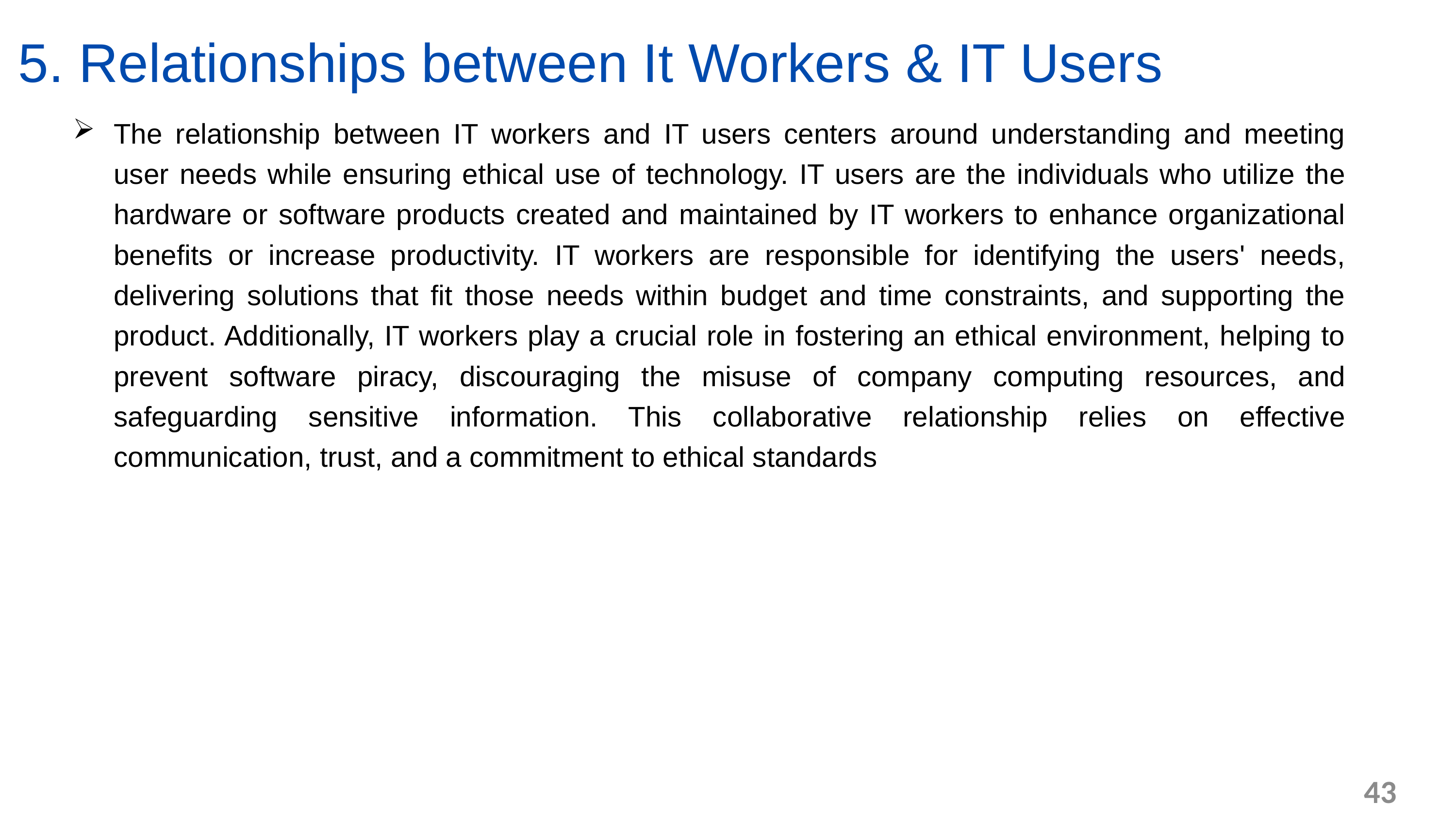

5. Relationships between It Workers & IT Users
The relationship between IT workers and IT users centers around understanding and meeting user needs while ensuring ethical use of technology. IT users are the individuals who utilize the hardware or software products created and maintained by IT workers to enhance organizational benefits or increase productivity. IT workers are responsible for identifying the users' needs, delivering solutions that fit those needs within budget and time constraints, and supporting the product. Additionally, IT workers play a crucial role in fostering an ethical environment, helping to prevent software piracy, discouraging the misuse of company computing resources, and safeguarding sensitive information. This collaborative relationship relies on effective communication, trust, and a commitment to ethical standards
43